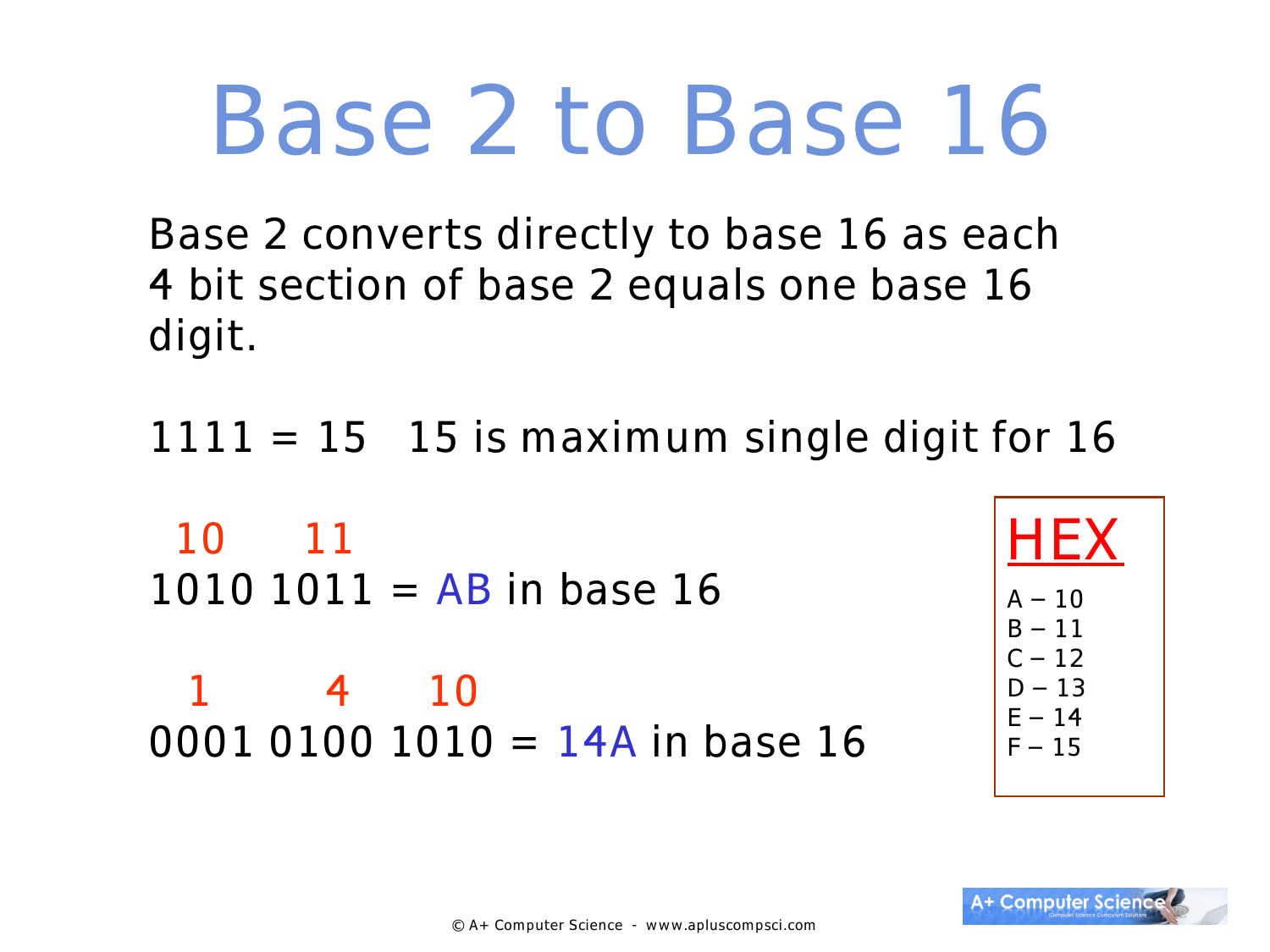

Base 2 to Base 16
Base 2 converts directly to base 16 as each
4 bit section of base 2 equals one base 16
digit.

1111 = 15   15 is maximum single digit for 16

  10      11
1010 1011 = AB in base 16

   1         4      10
0001 0100 1010 = 14A in base 16

HEX
A – 10
B – 11
C – 12
D – 13
E – 14
F – 15

© A+ Computer Science  -  www.apluscompsci.com